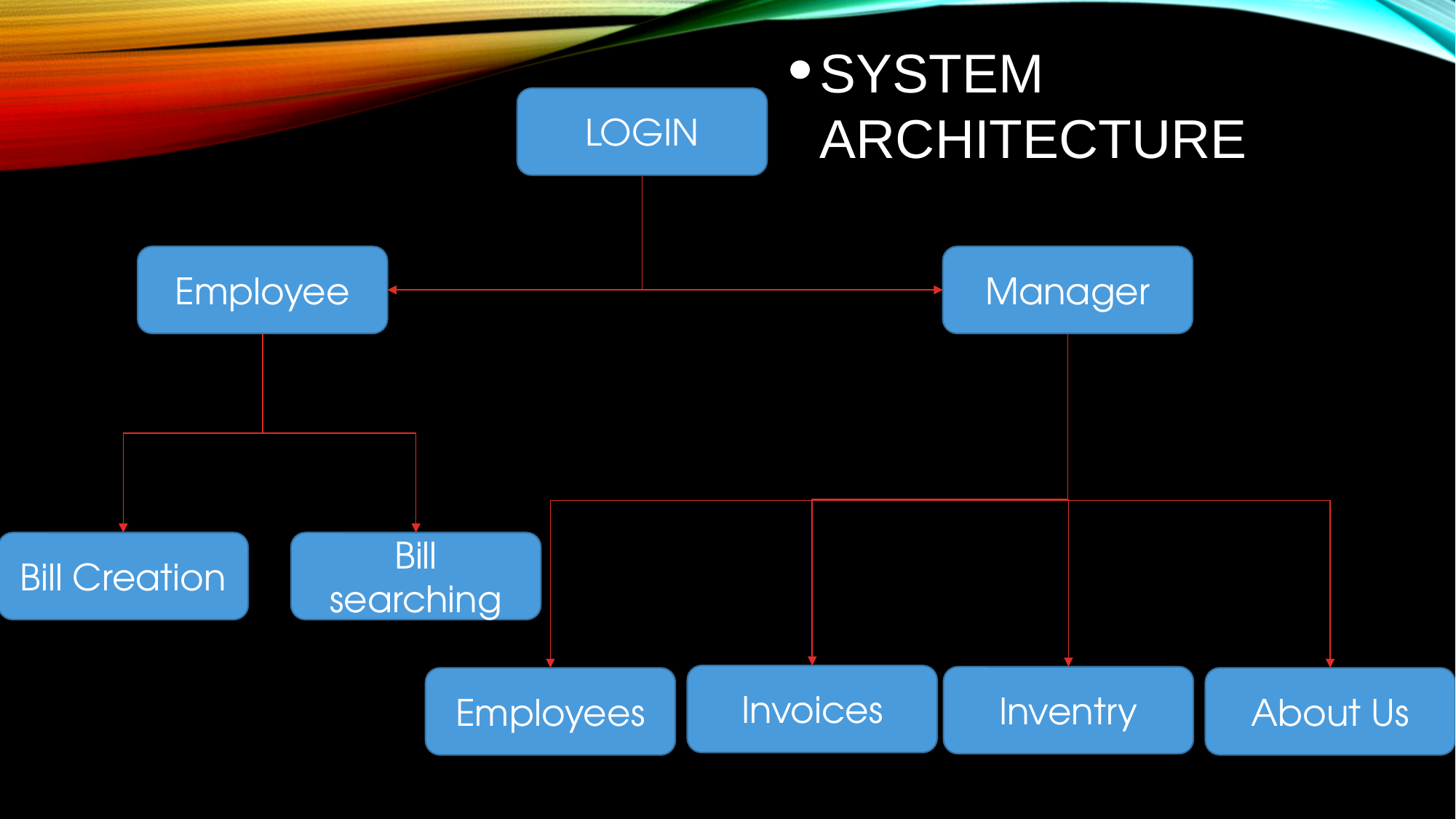

System architecture

LOGIN
Manager
Employee
Bill Creation
Bill searching
Invoices
Inventry
Employees
About Us